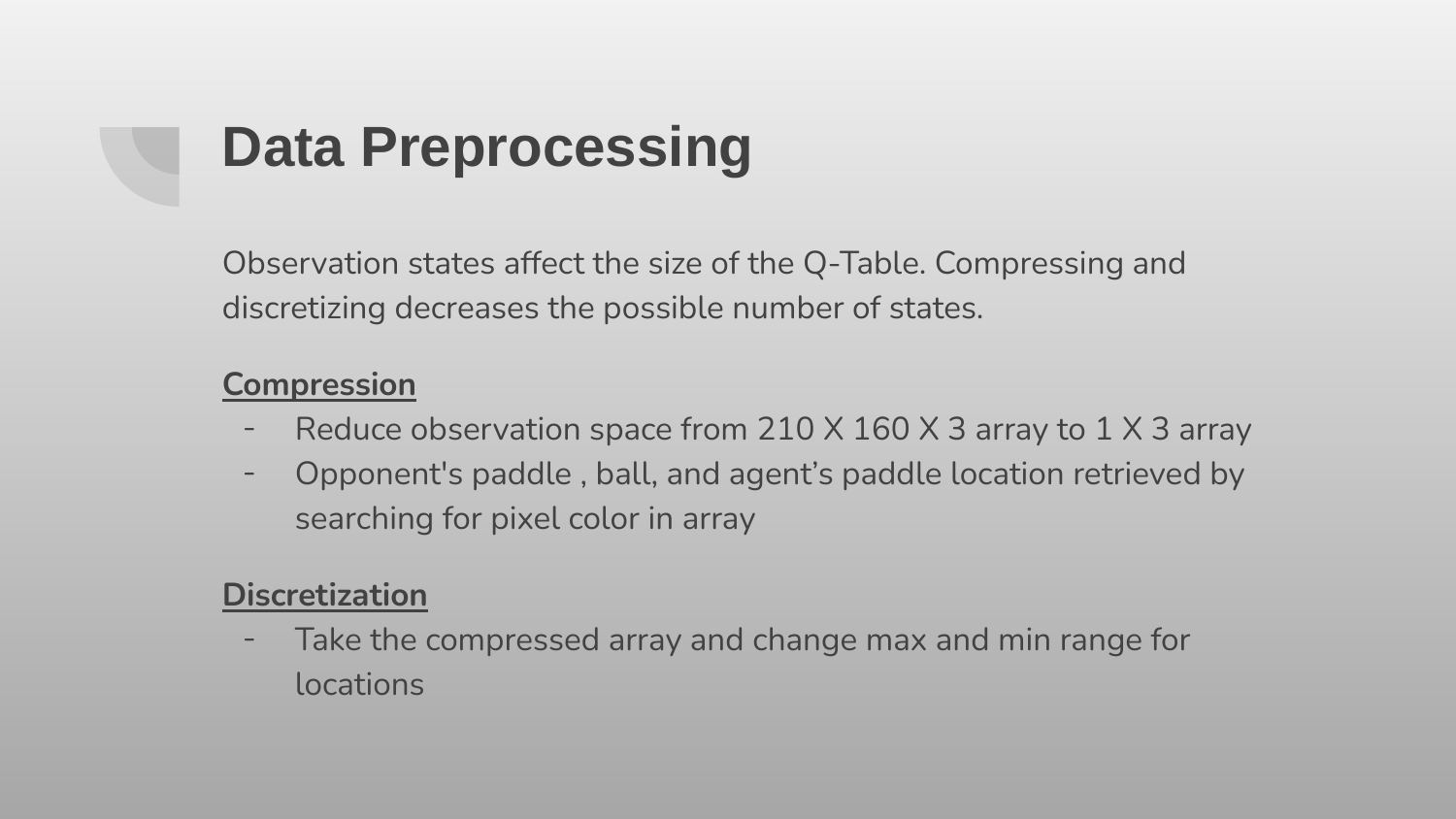

# Data Preprocessing
Observation states affect the size of the Q-Table. Compressing and discretizing decreases the possible number of states.
Compression
Reduce observation space from 210 X 160 X 3 array to 1 X 3 array
Opponent's paddle , ball, and agent’s paddle location retrieved by searching for pixel color in array
Discretization
Take the compressed array and change max and min range for locations